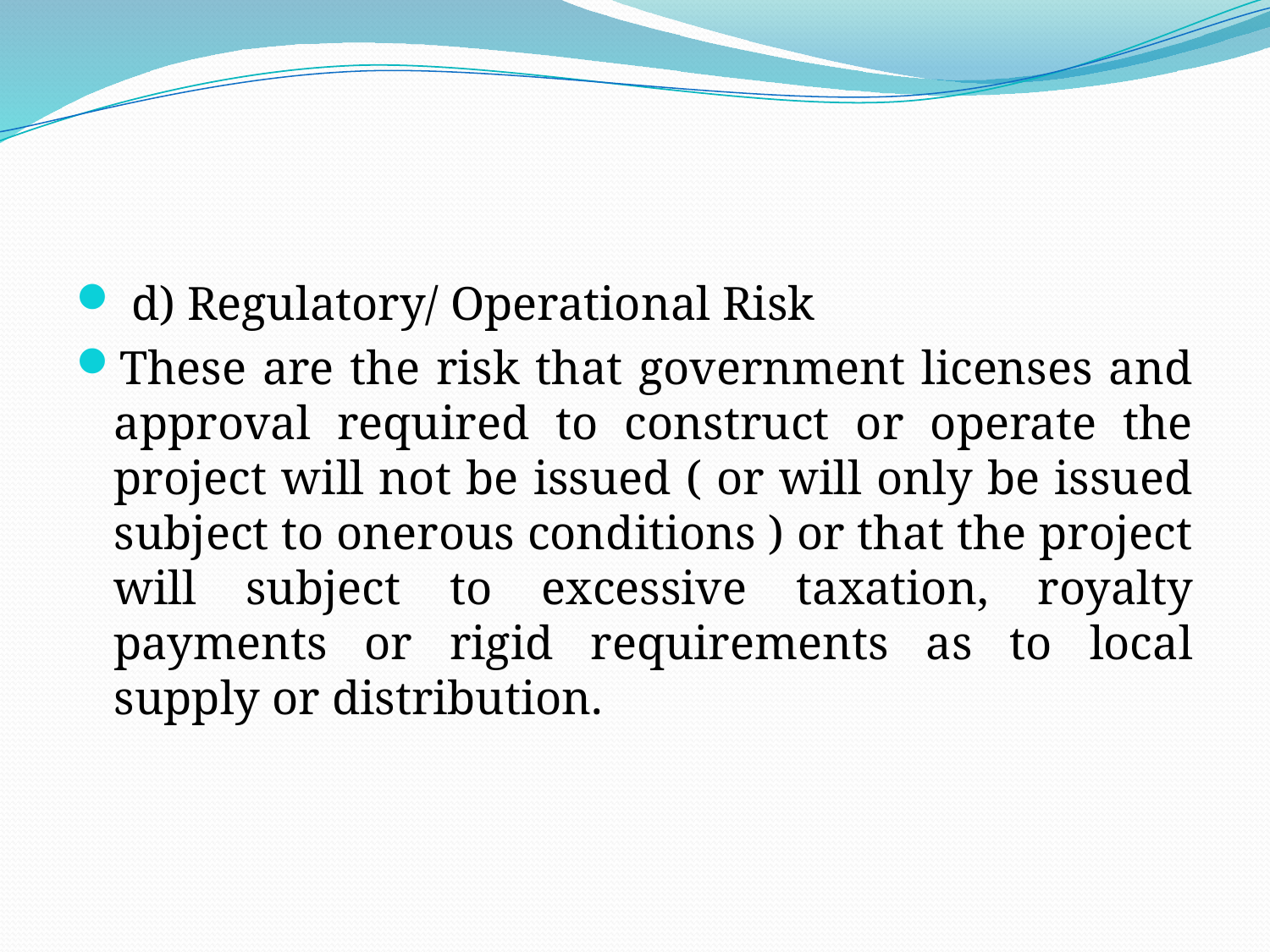

#
 d) Regulatory/ Operational Risk
These are the risk that government licenses and approval required to construct or operate the project will not be issued ( or will only be issued subject to onerous conditions ) or that the project will subject to excessive taxation, royalty payments or rigid requirements as to local supply or distribution.